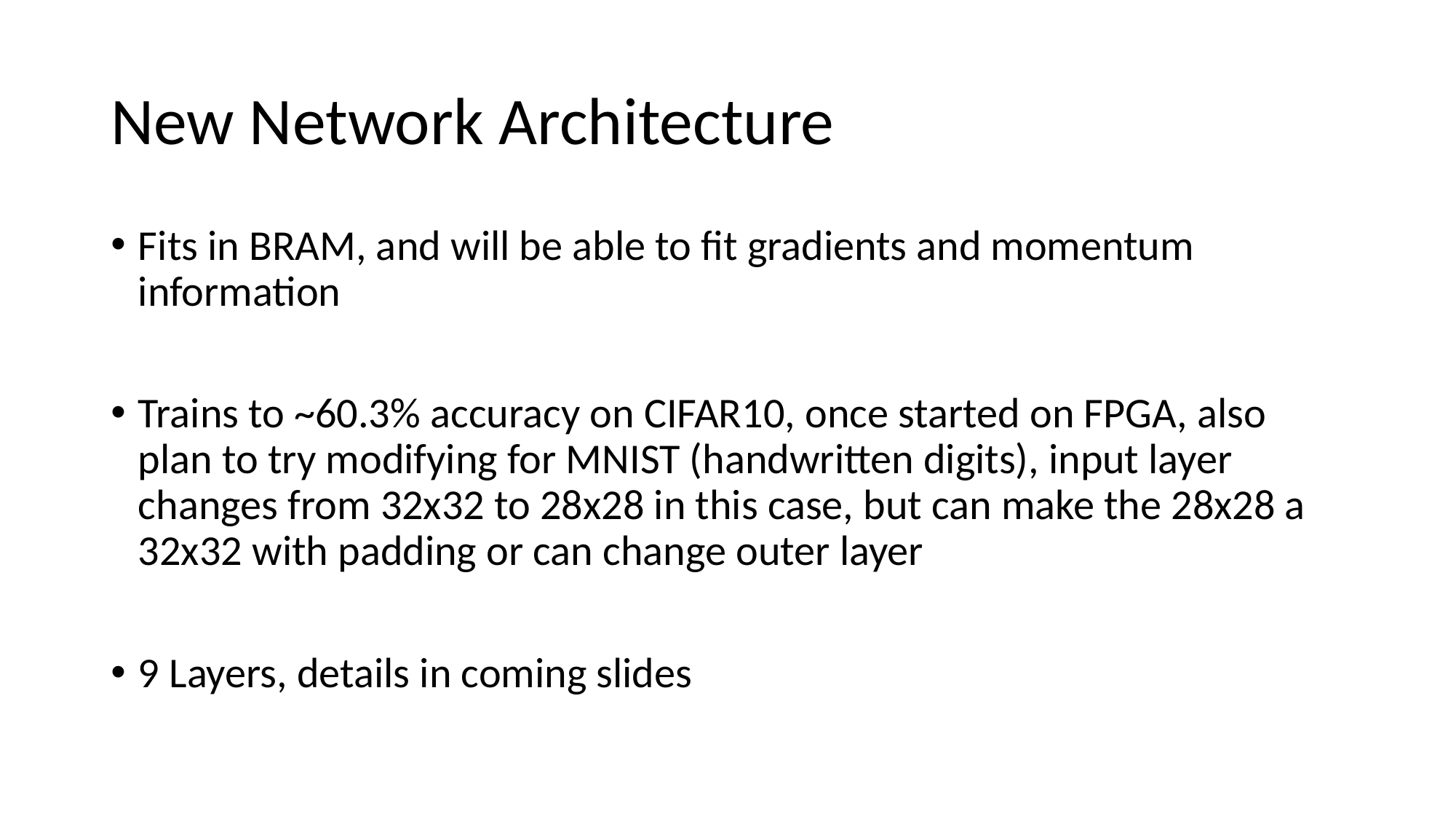

# New Network Architecture
Fits in BRAM, and will be able to fit gradients and momentum information

Trains to ~60.3% accuracy on CIFAR10, once started on FPGA, also plan to try modifying for MNIST (handwritten digits), input layer changes from 32x32 to 28x28 in this case, but can make the 28x28 a 32x32 with padding or can change outer layer

9 Layers, details in coming slides